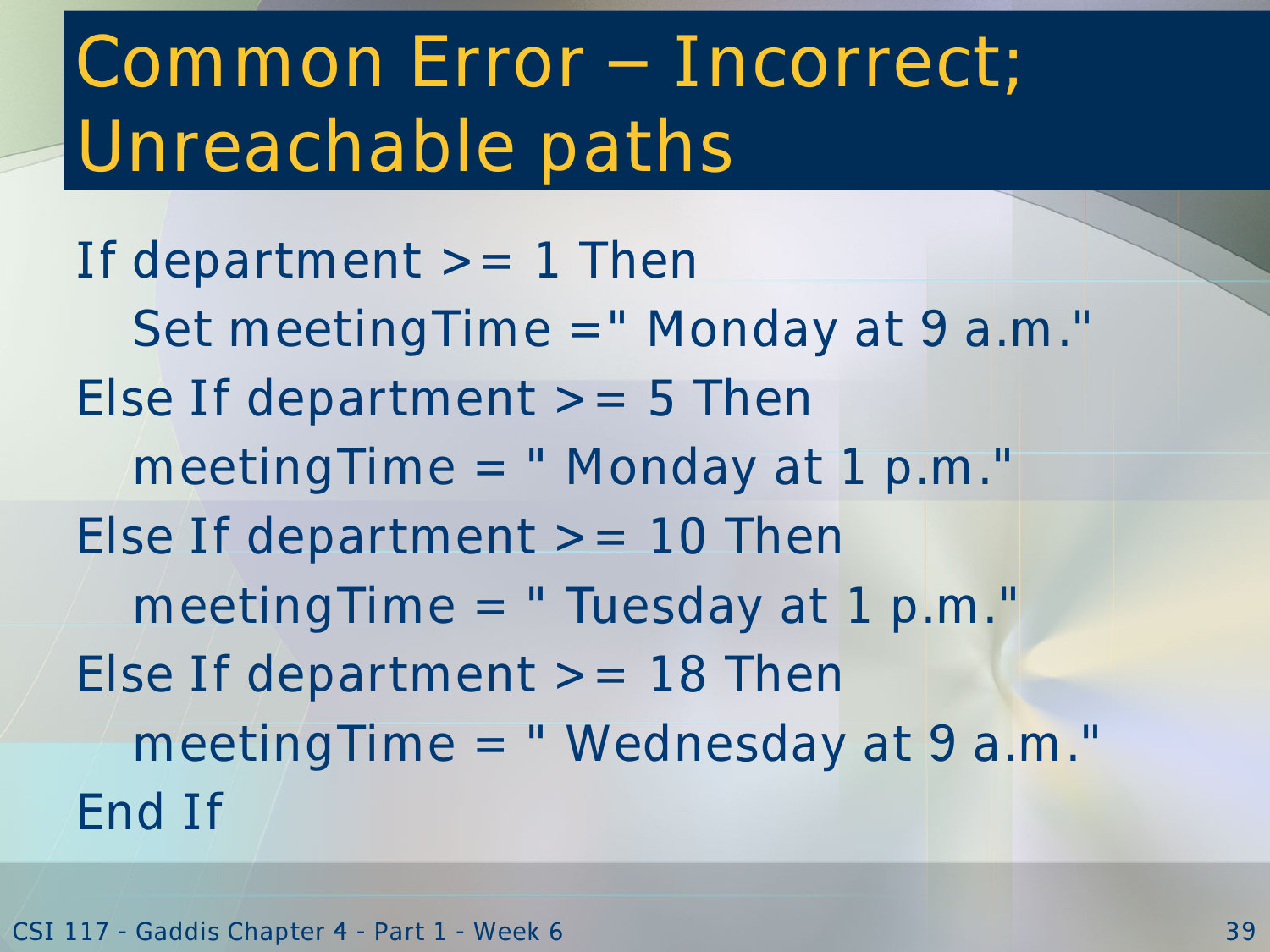

# Common Error – Incorrect; Unreachable paths
If department >= 1 Then
    Set meetingTime =" Monday at 9 a.m."
Else If department >= 5 Then
    meetingTime = " Monday at 1 p.m."
Else If department >= 10 Then
    meetingTime = " Tuesday at 1 p.m."
Else If department >= 18 Then
    meetingTime = " Wednesday at 9 a.m."
End If

CSI 117 - Gaddis Chapter 4 - Part 1 - Week 6
39